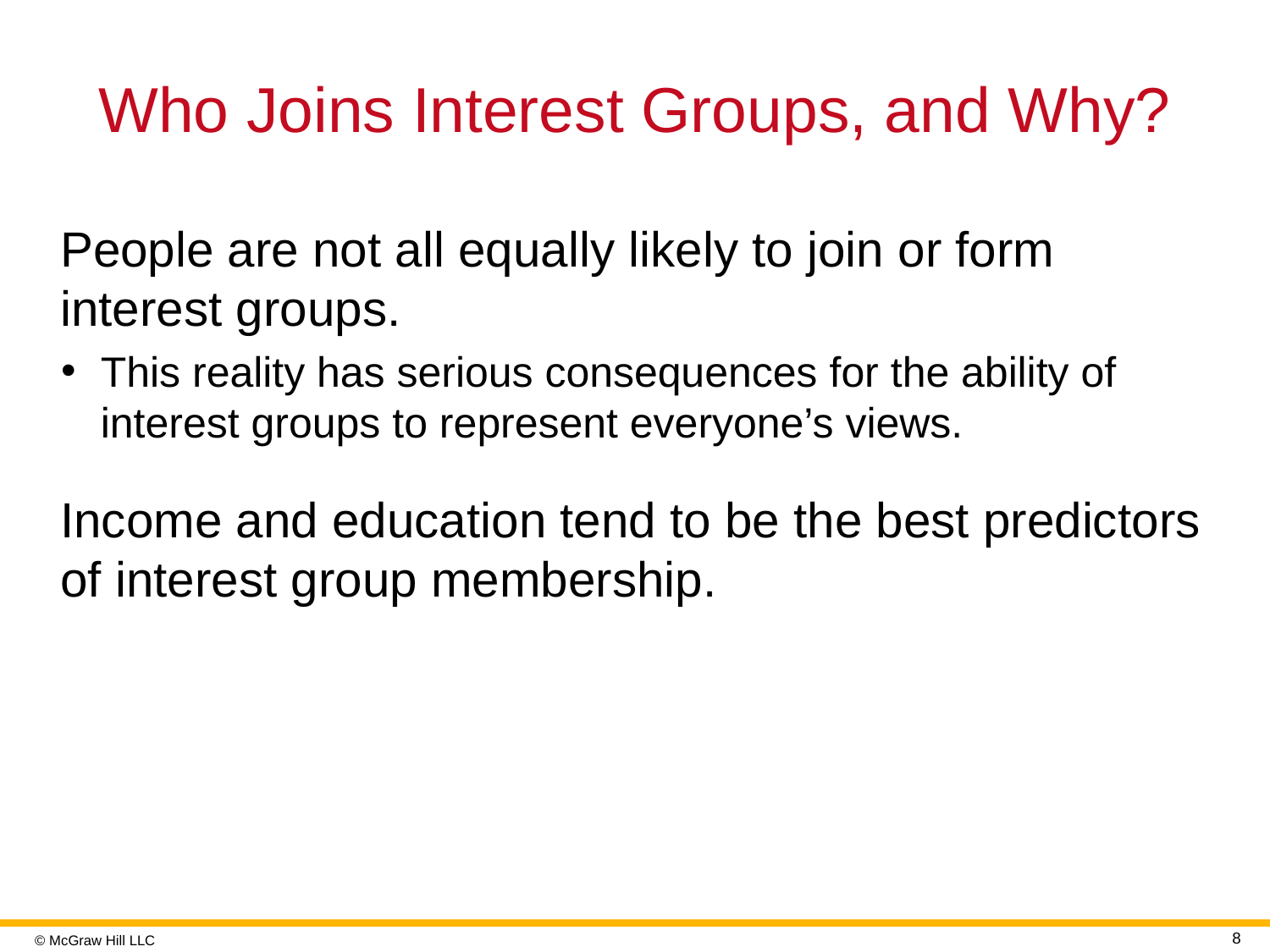

# Who Joins Interest Groups, and Why?
People are not all equally likely to join or form interest groups.
This reality has serious consequences for the ability of interest groups to represent everyone’s views.
Income and education tend to be the best predictors of interest group membership.
8